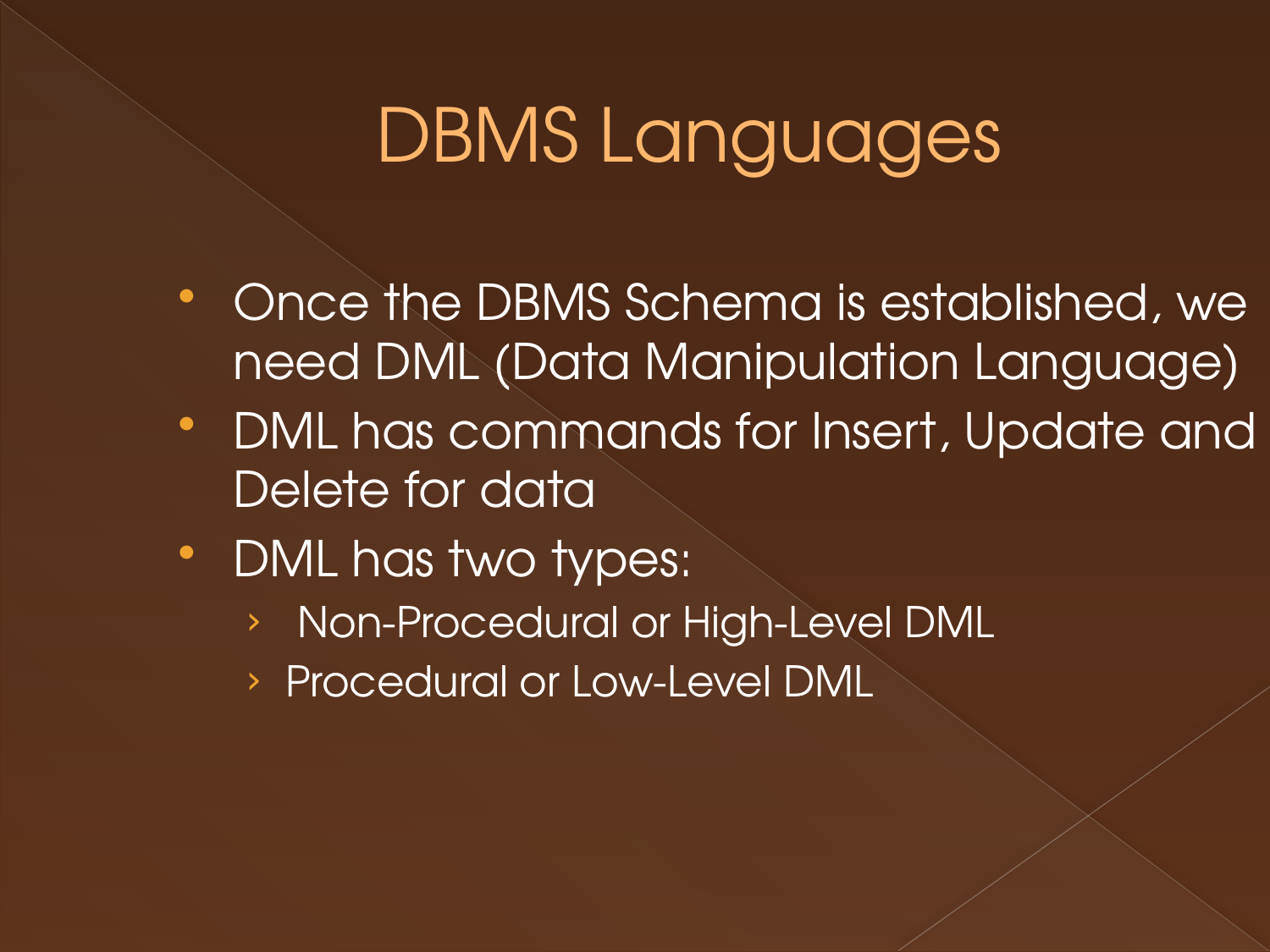

DBMS Languages
Once the DBMS Schema is established, we need DML (Data Manipulation Language)
DML has commands for Insert, Update and Delete for data
DML has two types:
 Non-Procedural or High-Level DML
Procedural or Low-Level DML